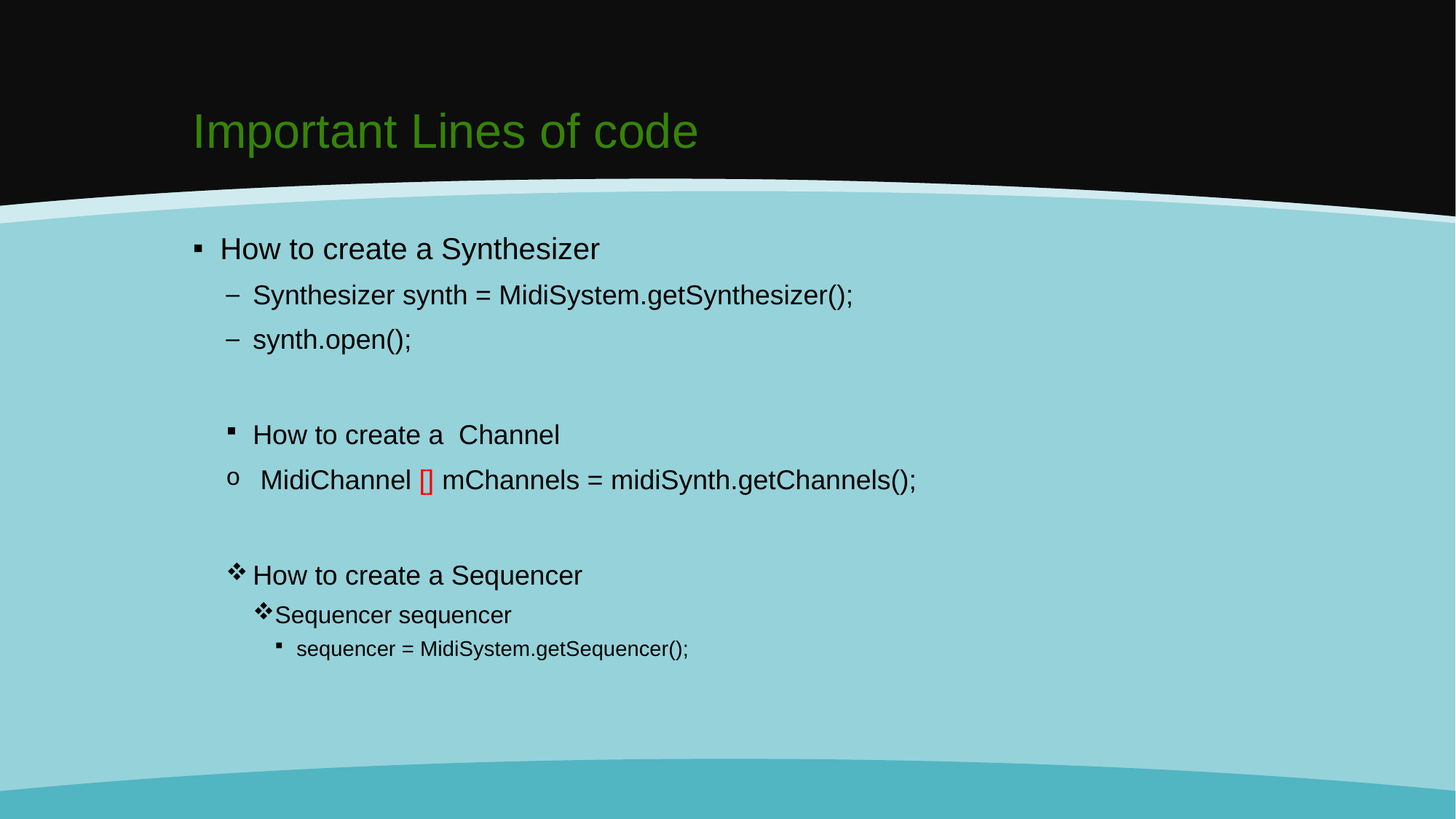

# Important Lines of code
How to create a Synthesizer
Synthesizer synth = MidiSystem.getSynthesizer();
synth.open();

How to create a  Channel
 MidiChannel [] mChannels = midiSynth.getChannels();

How to create a Sequencer
Sequencer sequencer
sequencer = MidiSystem.getSequencer();